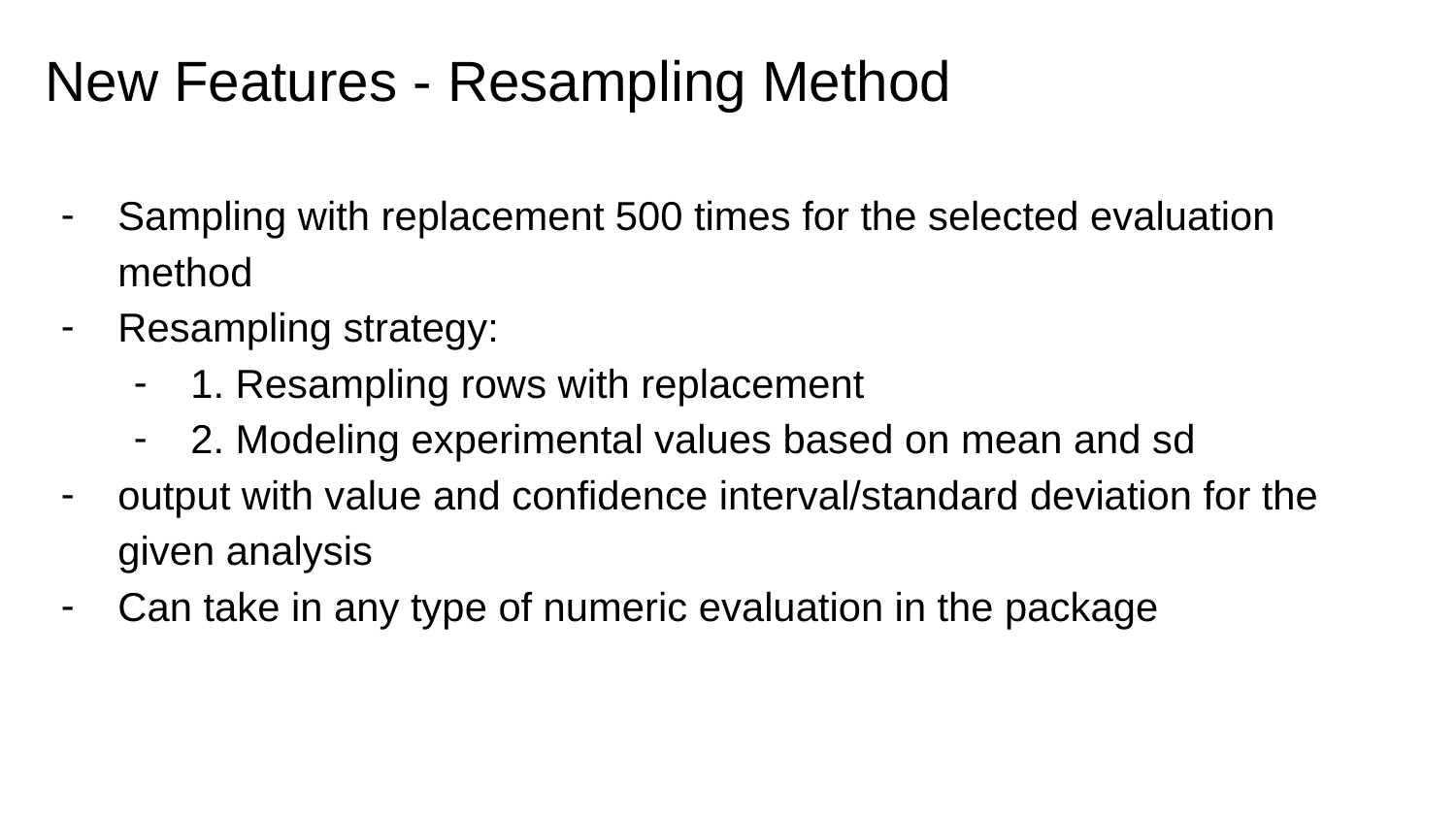

# New Features - Resampling Method
Sampling with replacement 500 times for the selected evaluation method
Resampling strategy:
1. Resampling rows with replacement
2. Modeling experimental values based on mean and sd
output with value and confidence interval/standard deviation for the given analysis
Can take in any type of numeric evaluation in the package